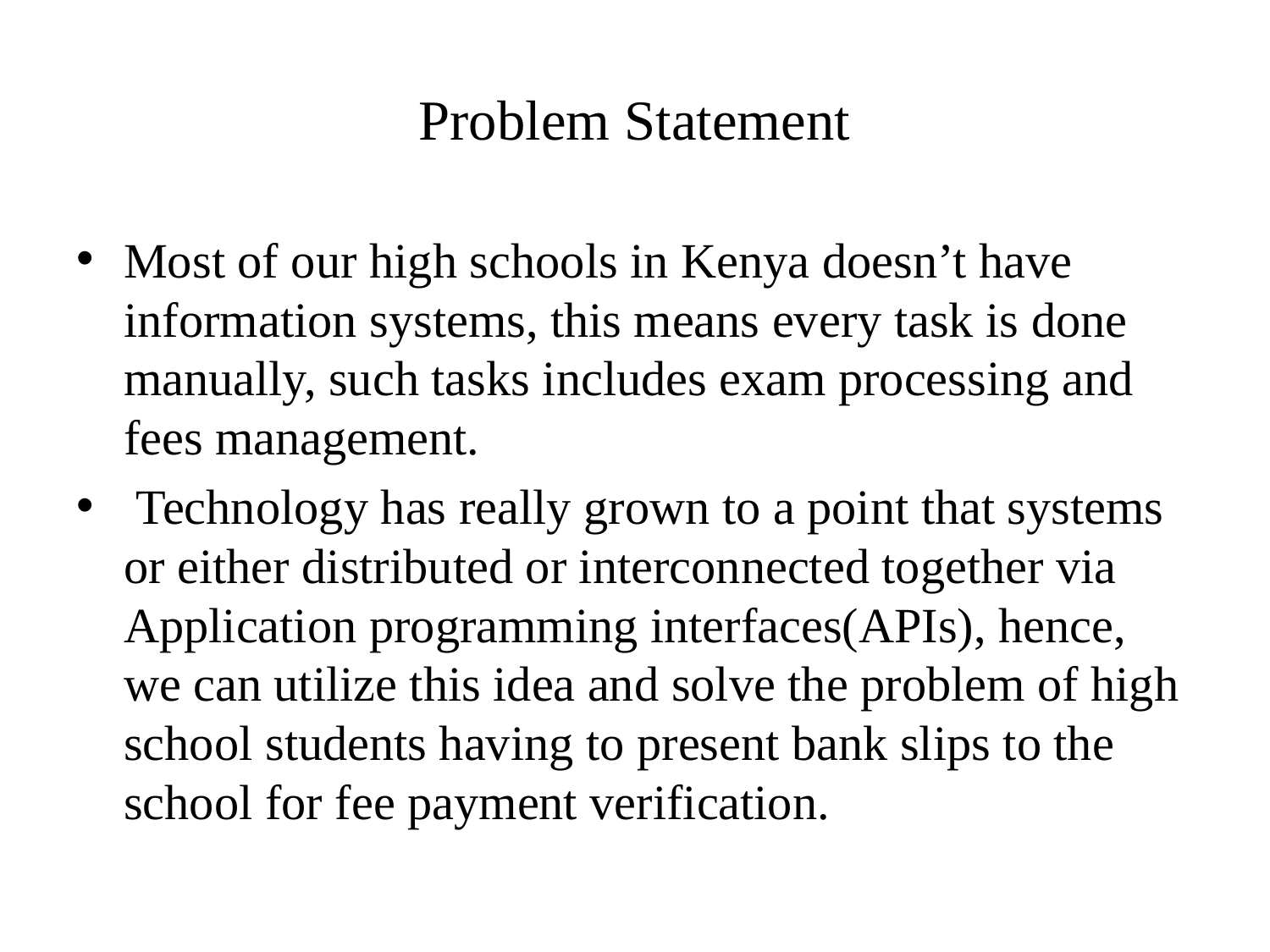

# Problem Statement
Most of our high schools in Kenya doesn’t have information systems, this means every task is done manually, such tasks includes exam processing and fees management.
 Technology has really grown to a point that systems or either distributed or interconnected together via Application programming interfaces(APIs), hence, we can utilize this idea and solve the problem of high school students having to present bank slips to the school for fee payment verification.